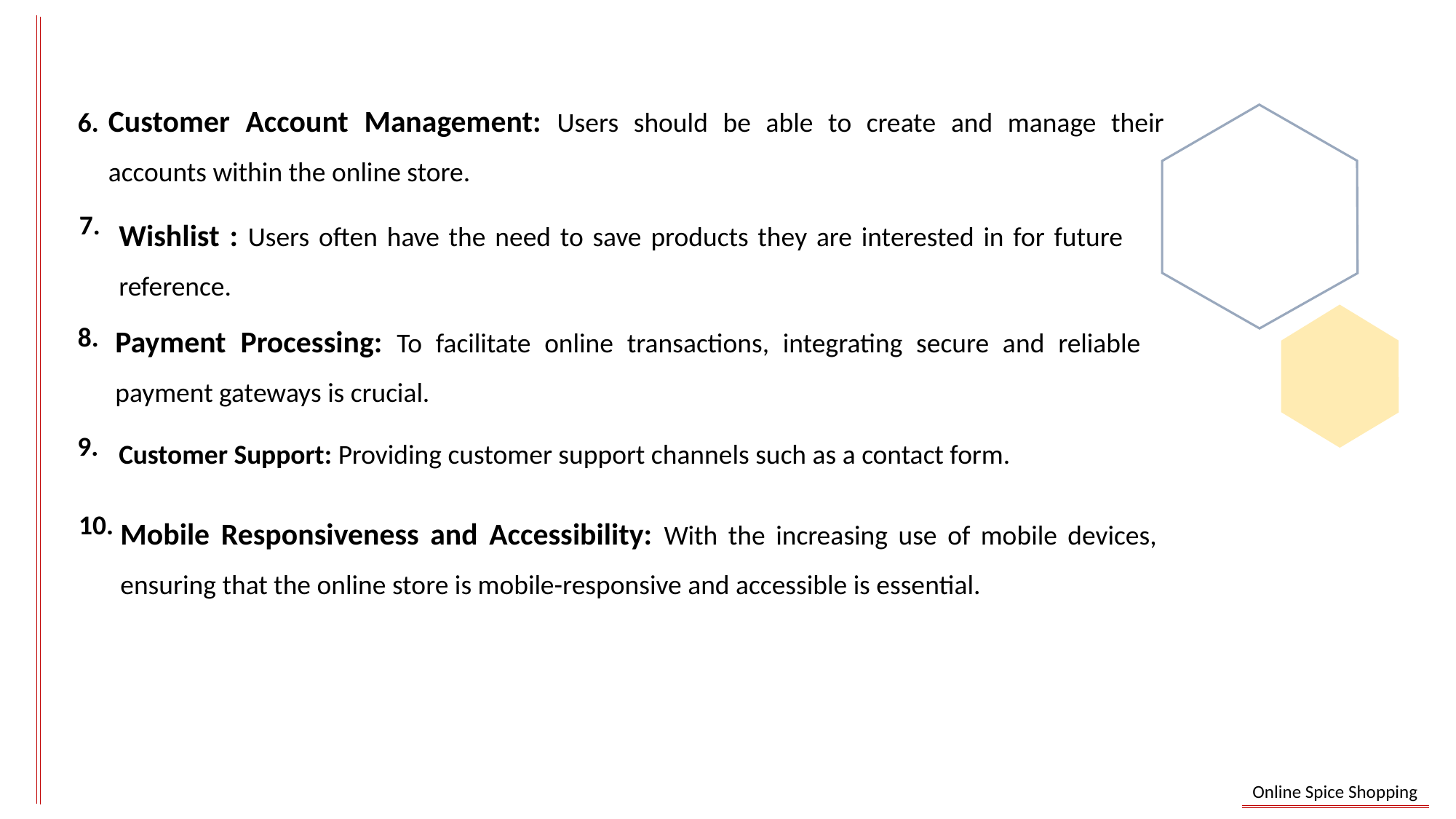

Customer Account Management: Users should be able to create and manage their accounts within the online store.
6.

Wishlist : Users often have the need to save products they are interested in for future reference.
7.
Payment Processing: To facilitate online transactions, integrating secure and reliable payment gateways is crucial.

8.
Customer Support: Providing customer support channels such as a contact form.
9.
Mobile Responsiveness and Accessibility: With the increasing use of mobile devices, ensuring that the online store is mobile-responsive and accessible is essential.
10.
Online Spice Shopping